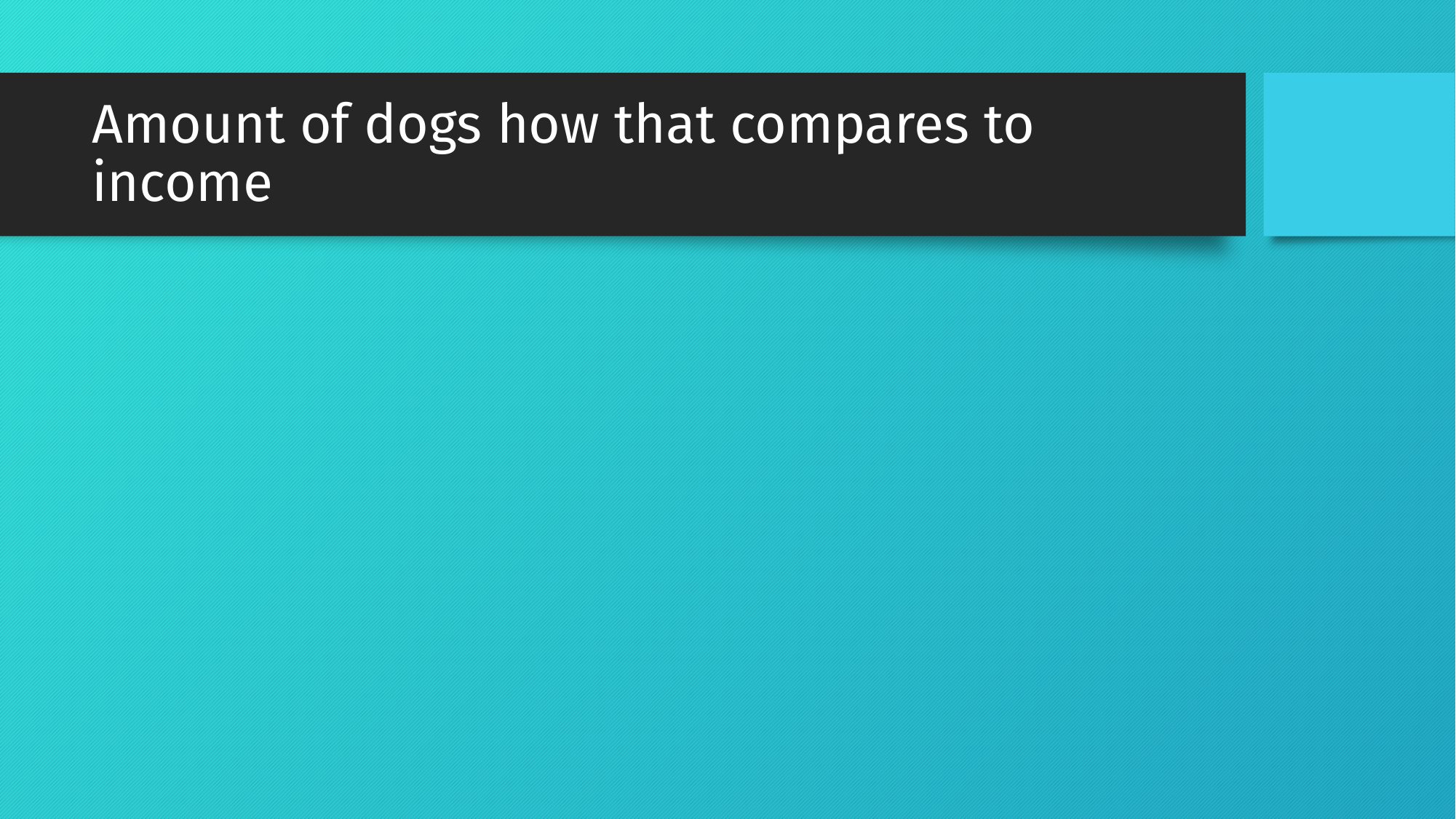

# Amount of dogs how that compares to income